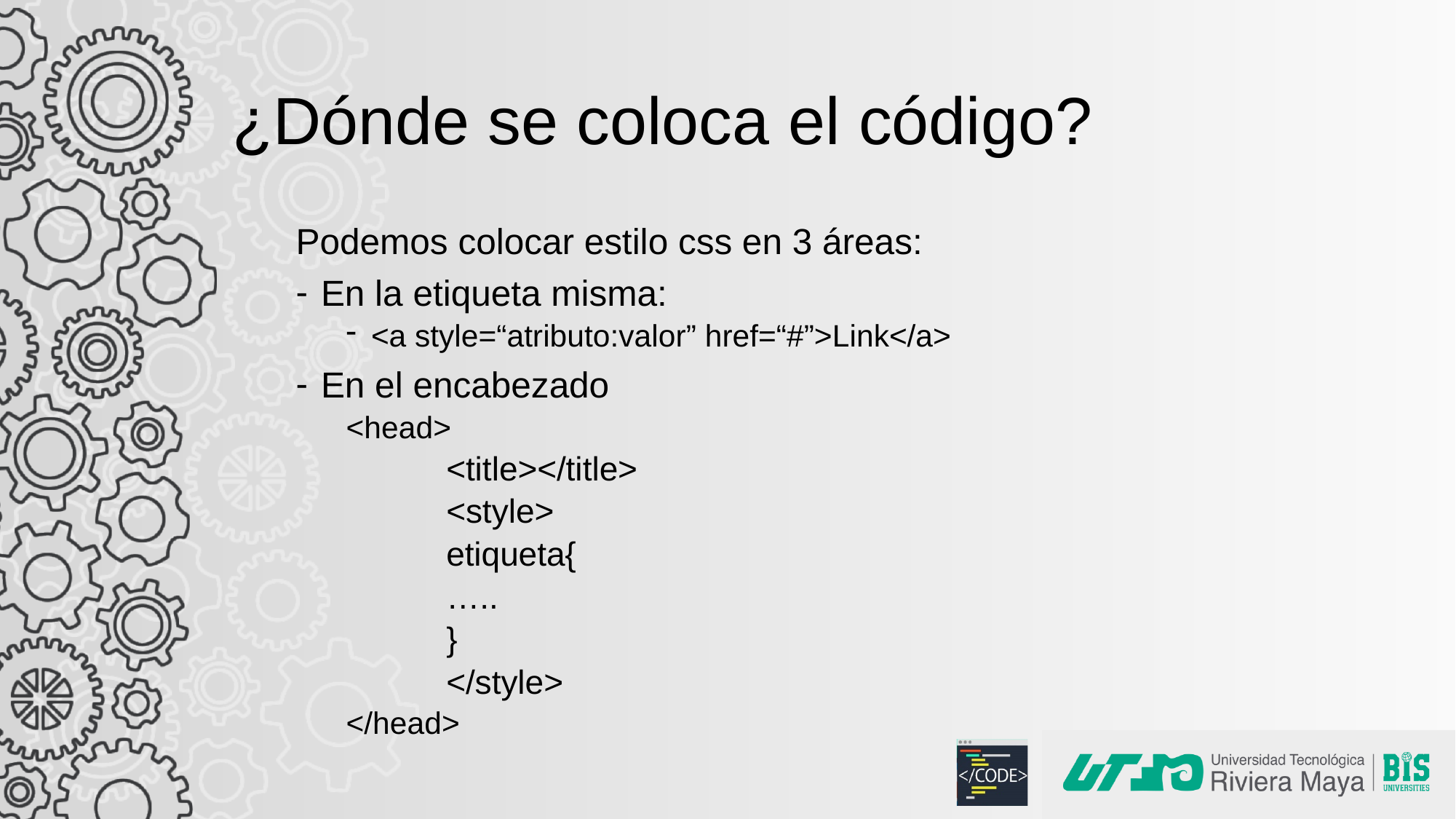

# ¿Dónde se coloca el código?
Podemos colocar estilo css en 3 áreas:
En la etiqueta misma:
<a style=“atributo:valor” href=“#”>Link</a>
En el encabezado
	<head>
<title></title>
<style>
	etiqueta{
		…..
	}
</style>
	</head>